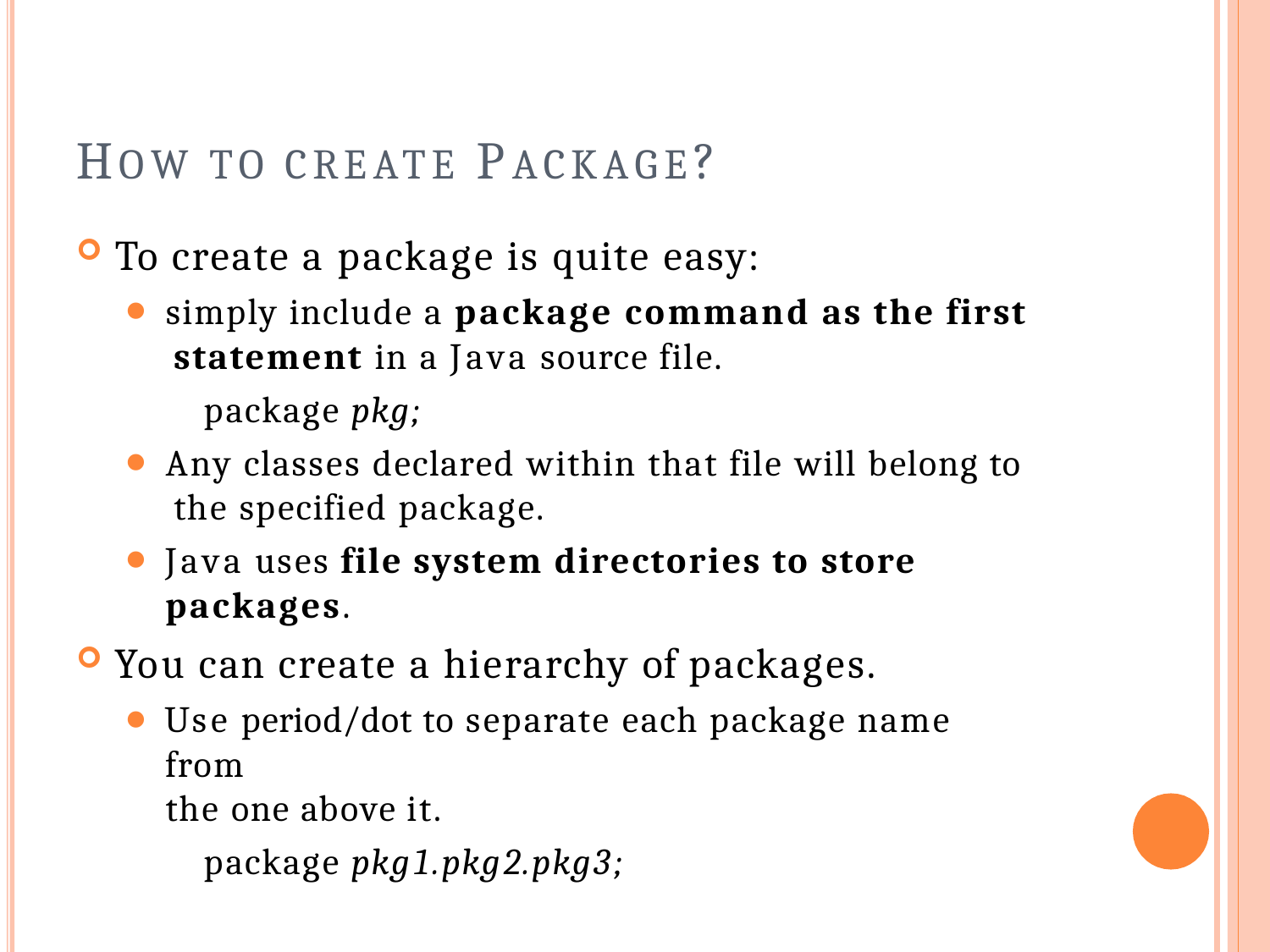

# HOW TO CREATE PACKAGE?
To create a package is quite easy:
simply include a package command as the first  statement in a Java source file.
package pkg;
Any classes declared within that file will belong to  the specified package.
Java uses file system directories to store
packages.
You can create a hierarchy of packages.
Use period/dot to separate each package name from
the one above it.
package pkg1.pkg2.pkg3;